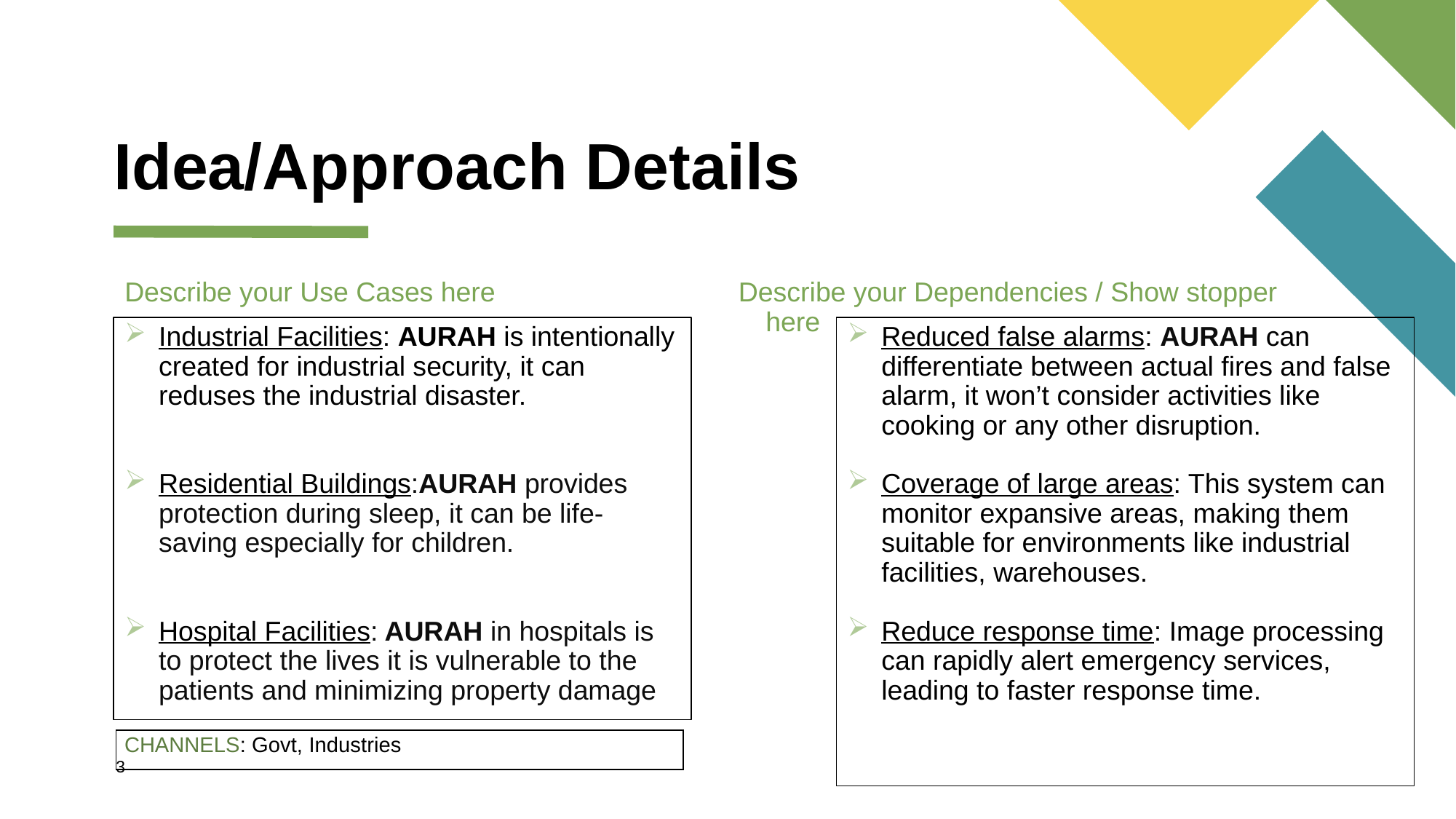

# Idea/Approach Details
Describe your Use Cases here
Describe your Dependencies / Show stopper here
Industrial Facilities: AURAH is intentionally created for industrial security, it can reduses the industrial disaster.

Residential Buildings:AURAH provides protection during sleep, it can be life-saving especially for children.

Hospital Facilities: AURAH in hospitals is to protect the lives it is vulnerable to the patients and minimizing property damage

Reduced false alarms: AURAH can differentiate between actual fires and false alarm, it won’t consider activities like cooking or any other disruption.

Coverage of large areas: This system can monitor expansive areas, making them suitable for environments like industrial facilities, warehouses.

Reduce response time: Image processing can rapidly alert emergency services, leading to faster response time.
CHANNELS: Govt, Industries
|  |
| --- |
3